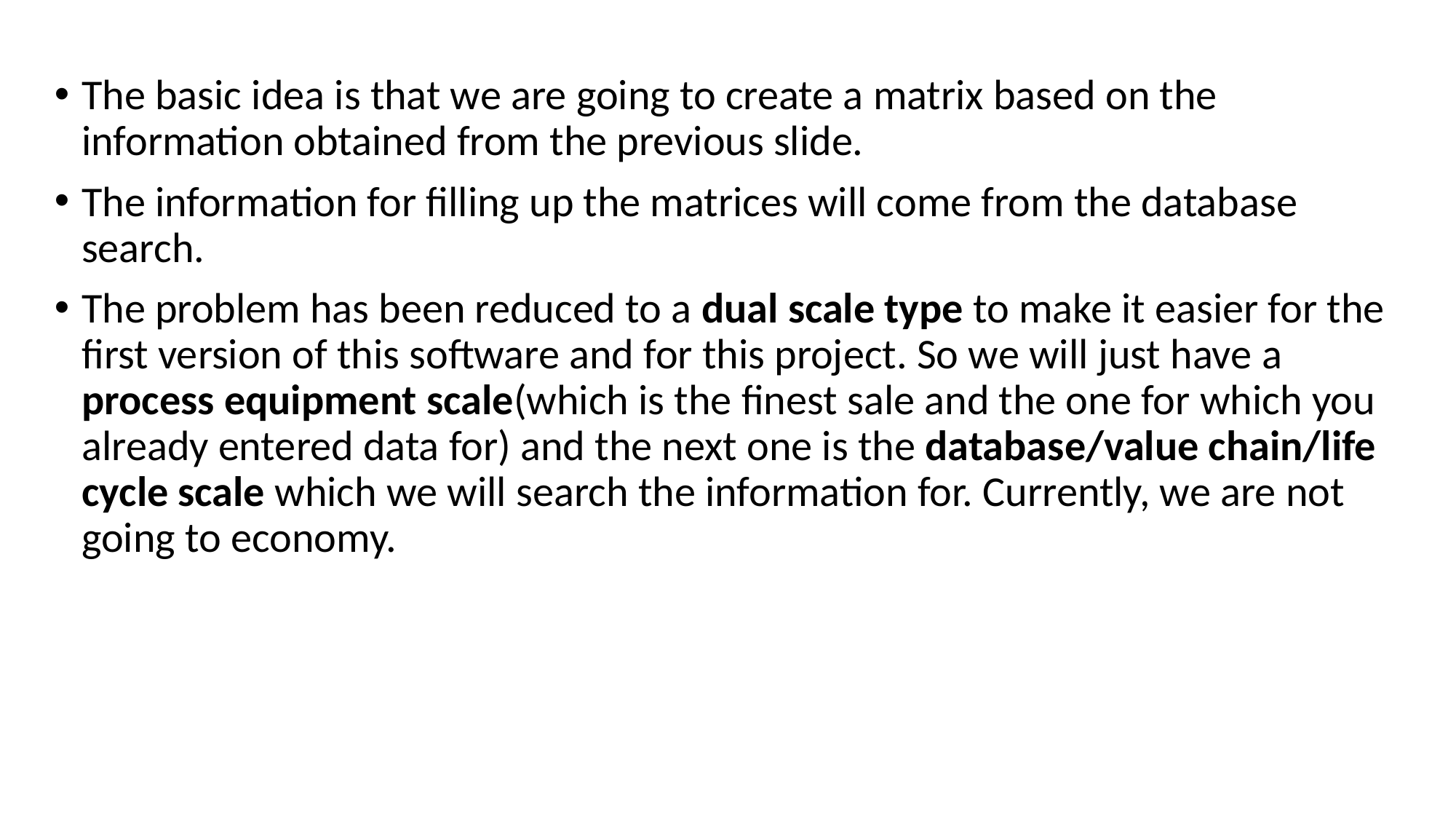

The basic idea is that we are going to create a matrix based on the information obtained from the previous slide.
The information for filling up the matrices will come from the database search.
The problem has been reduced to a dual scale type to make it easier for the first version of this software and for this project. So we will just have a process equipment scale(which is the finest sale and the one for which you already entered data for) and the next one is the database/value chain/life cycle scale which we will search the information for. Currently, we are not going to economy.